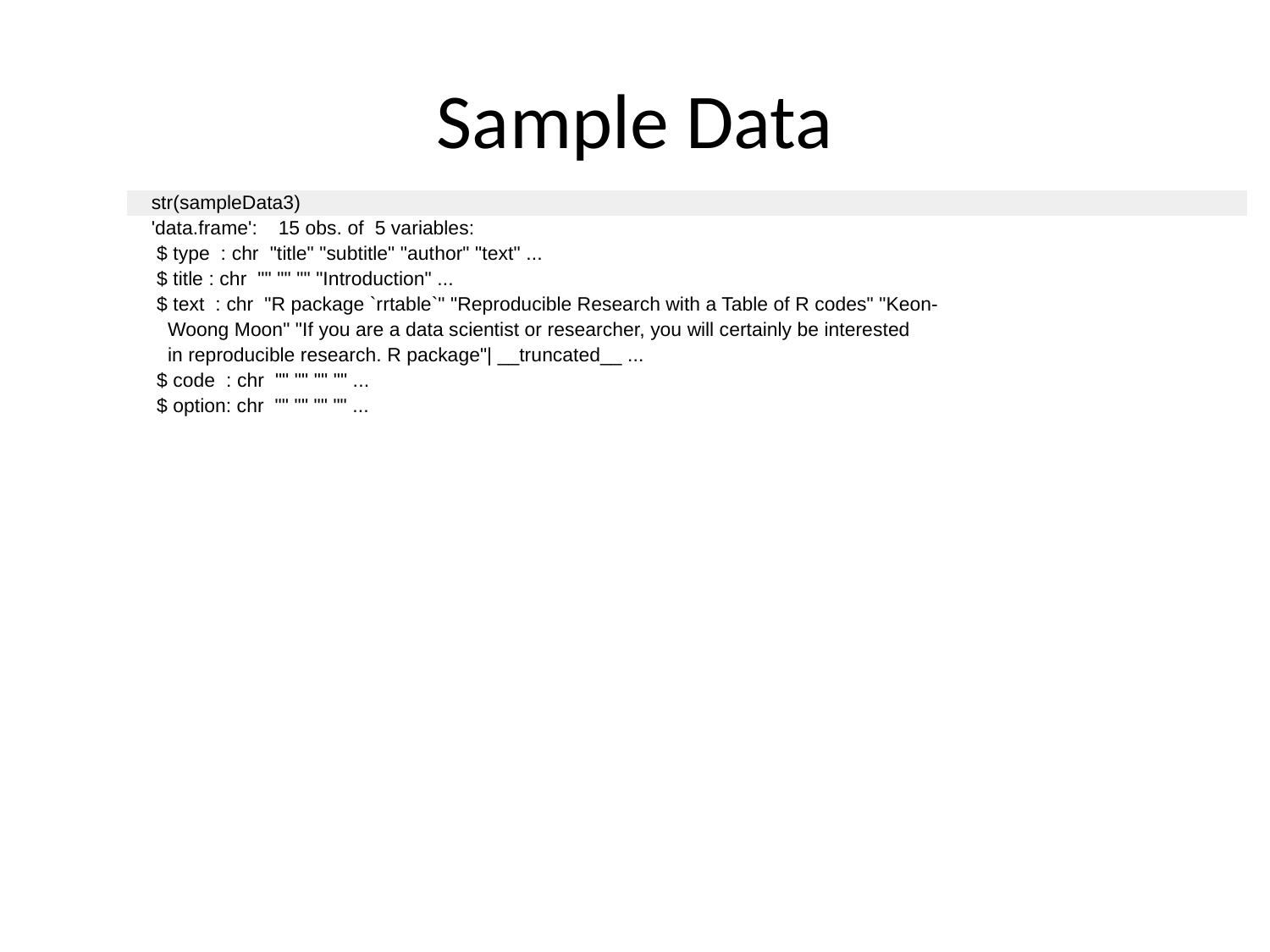

# Sample Data
|  | str(sampleData3) |
| --- | --- |
|  | 'data.frame': 15 obs. of 5 variables: |
|  | $ type : chr "title" "subtitle" "author" "text" ... |
|  | $ title : chr "" "" "" "Introduction" ... |
|  | $ text : chr "R package `rrtable`" "Reproducible Research with a Table of R codes" "Keon- |
|  | Woong Moon" "If you are a data scientist or researcher, you will certainly be interested |
|  | in reproducible research. R package"| \_\_truncated\_\_ ... |
|  | $ code : chr "" "" "" "" ... |
|  | $ option: chr "" "" "" "" ... |
|  |  |